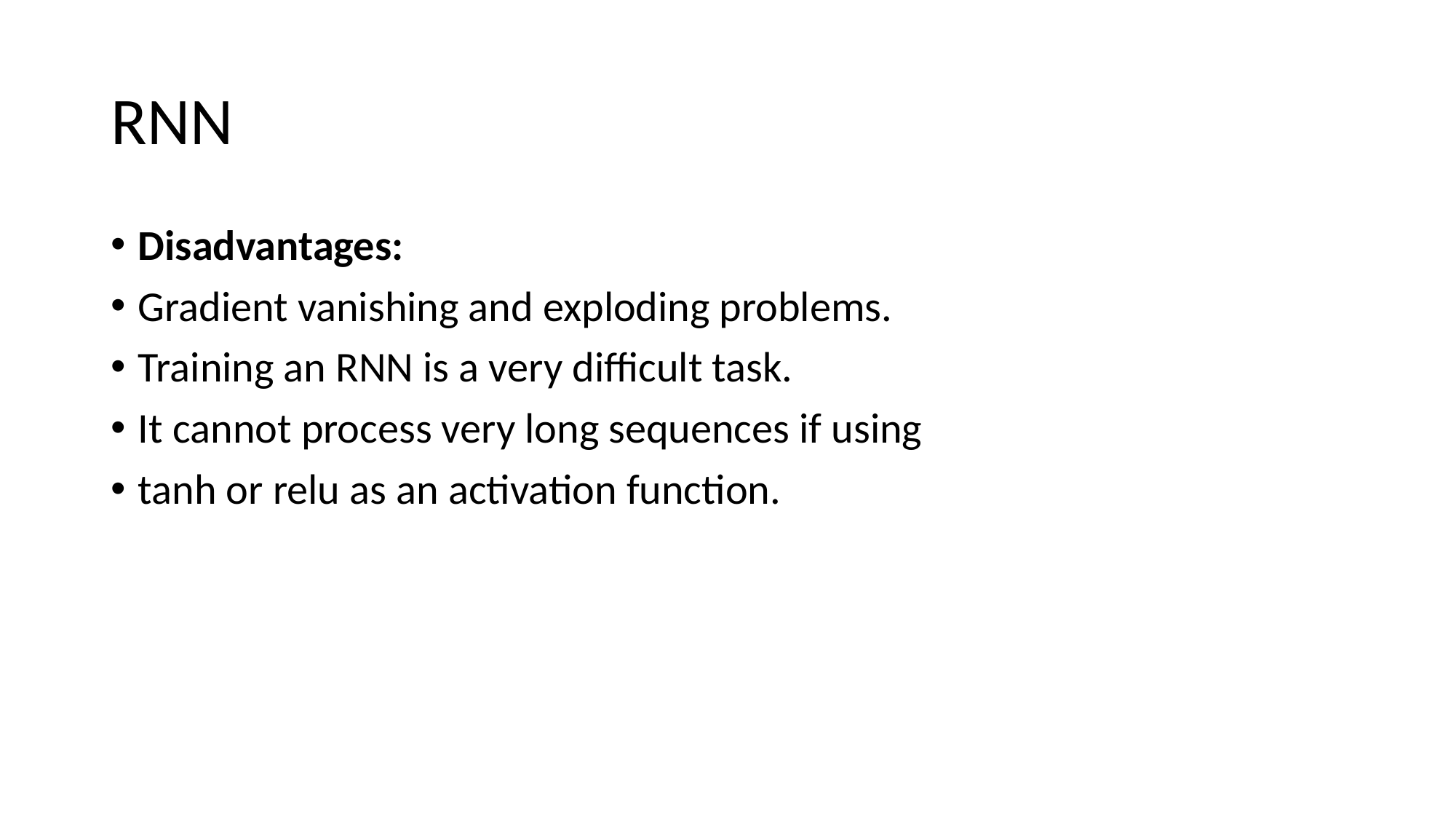

# RNN
Disadvantages:
Gradient vanishing and exploding problems.
Training an RNN is a very difficult task.
It cannot process very long sequences if using
tanh or relu as an activation function.